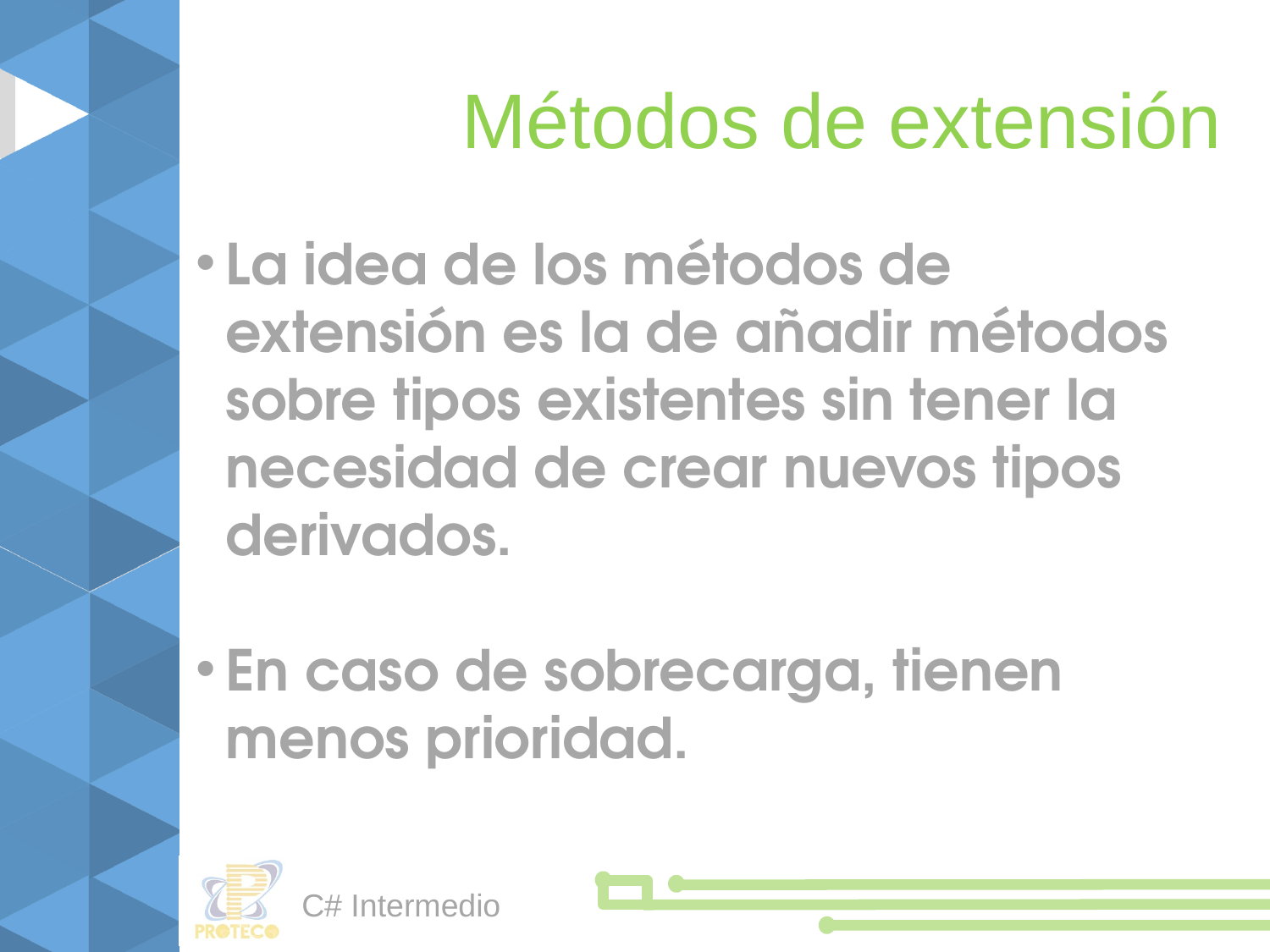

Métodos de extensión
La idea de los métodos de extensión es la de añadir métodos sobre tipos existentes sin tener la necesidad de crear nuevos tipos derivados.

En caso de sobrecarga, tienen menos prioridad.